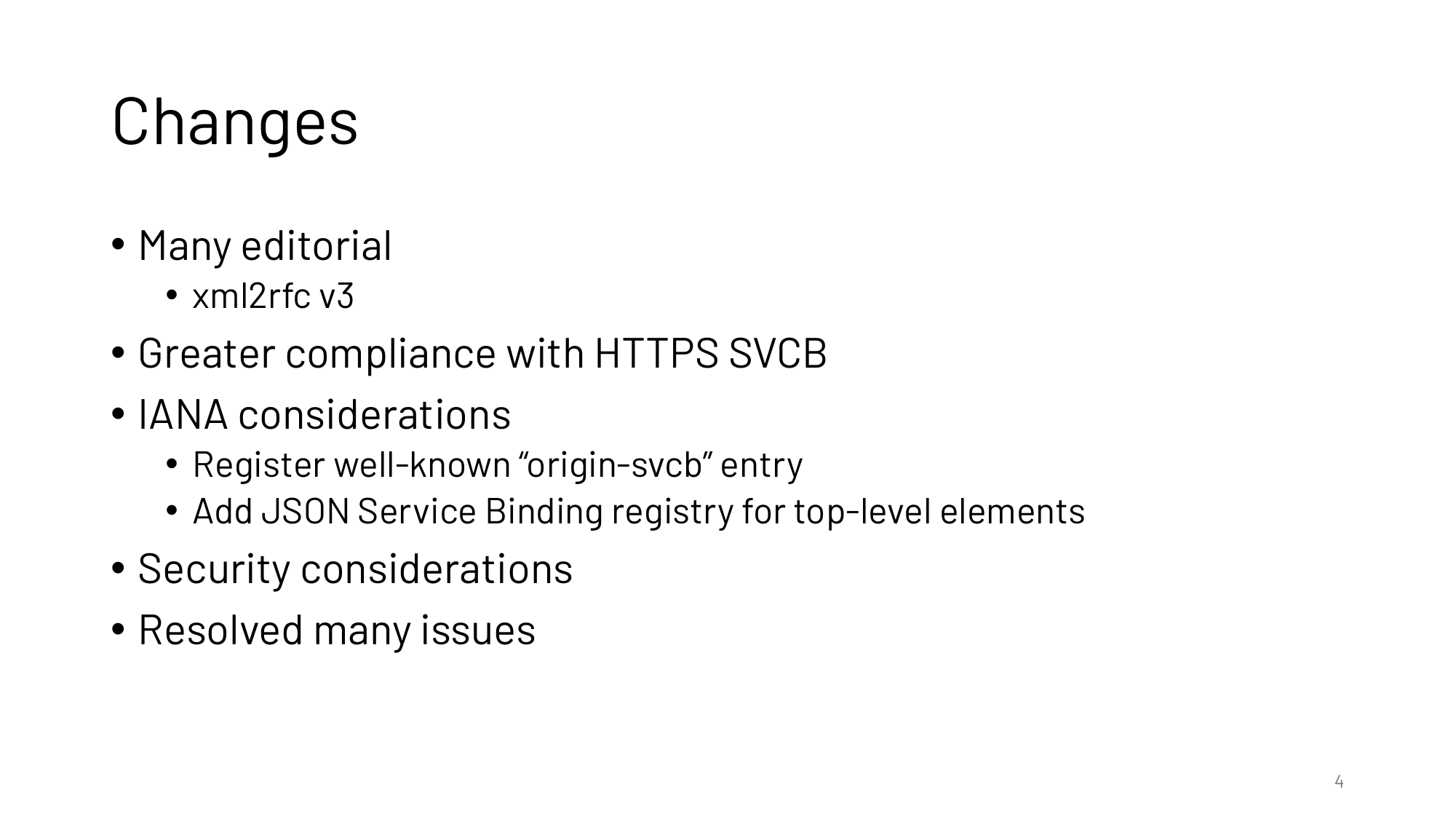

# Changes
Many editorial
xml2rfc v3
Greater compliance with HTTPS SVCB
IANA considerations
Register well-known “origin-svcb” entry
Add JSON Service Binding registry for top-level elements
Security considerations
Resolved many issues

4